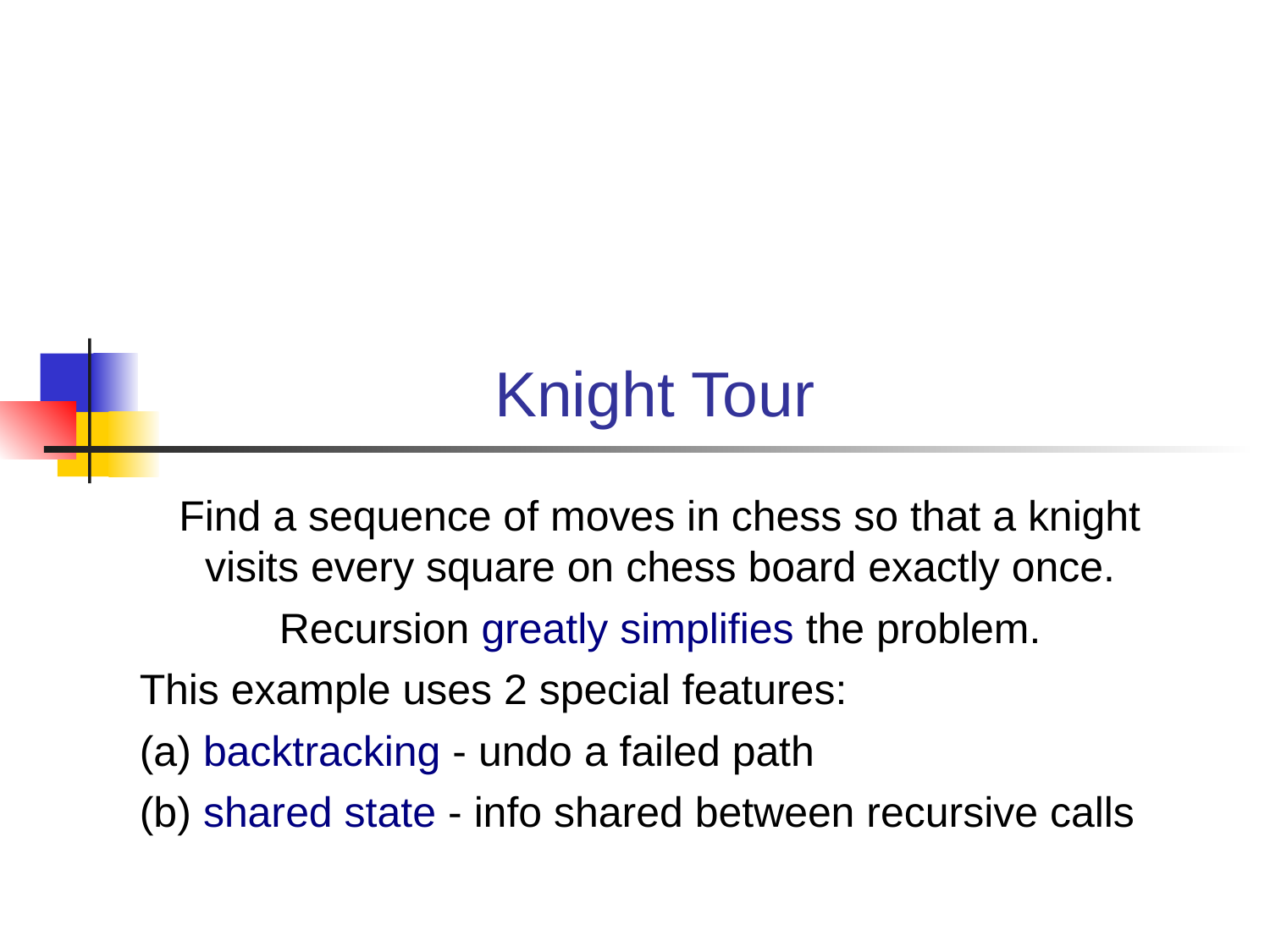

Knight Tour
Find a sequence of moves in chess so that a knight visits every square on chess board exactly once.
Recursion greatly simplifies the problem.
This example uses 2 special features:
(a) backtracking - undo a failed path
(b) shared state - info shared between recursive calls